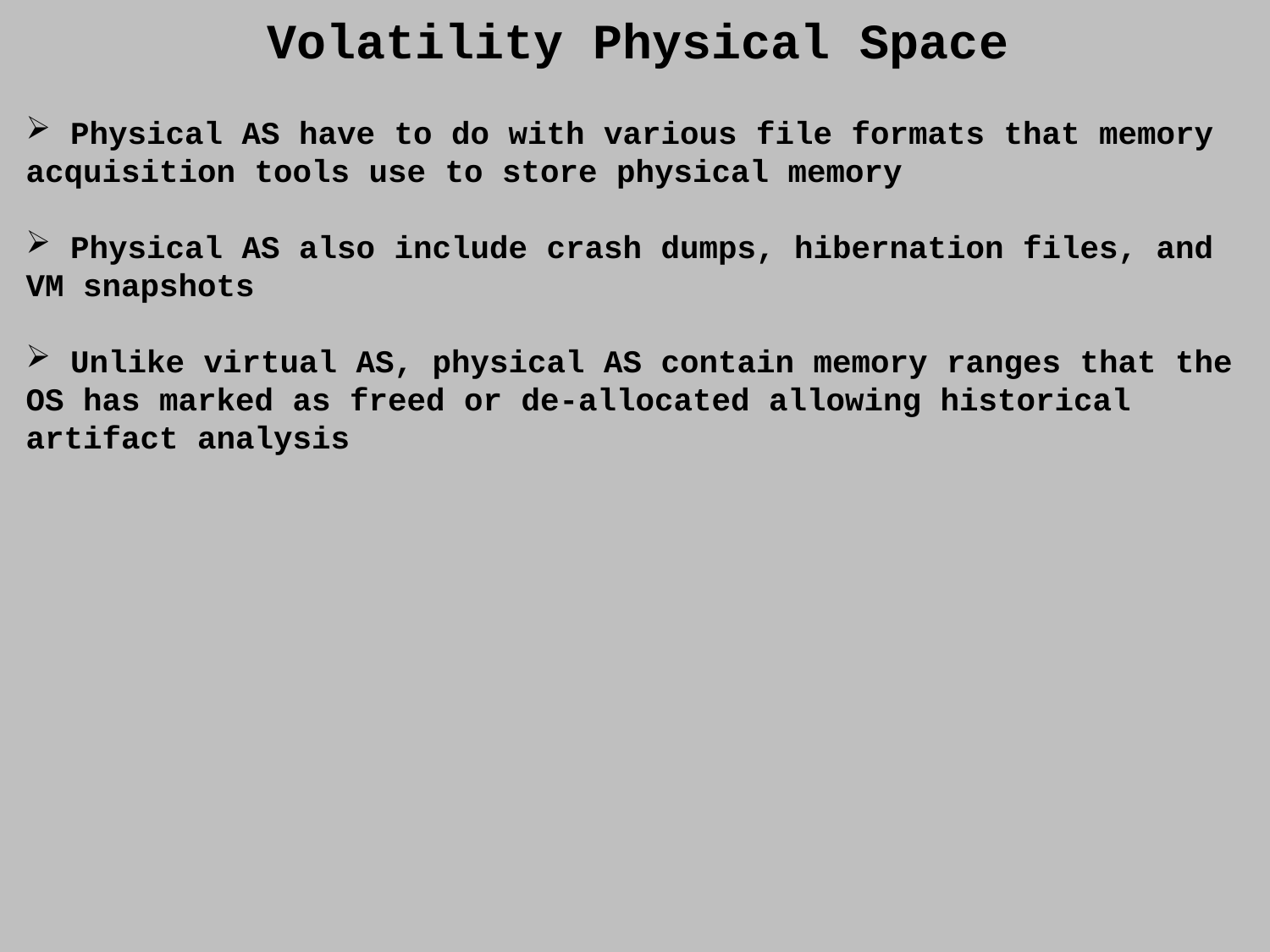

Volatility Physical Space
 Physical AS have to do with various file formats that memory acquisition tools use to store physical memory

 Physical AS also include crash dumps, hibernation files, and VM snapshots

 Unlike virtual AS, physical AS contain memory ranges that the OS has marked as freed or de-allocated allowing historical artifact analysis